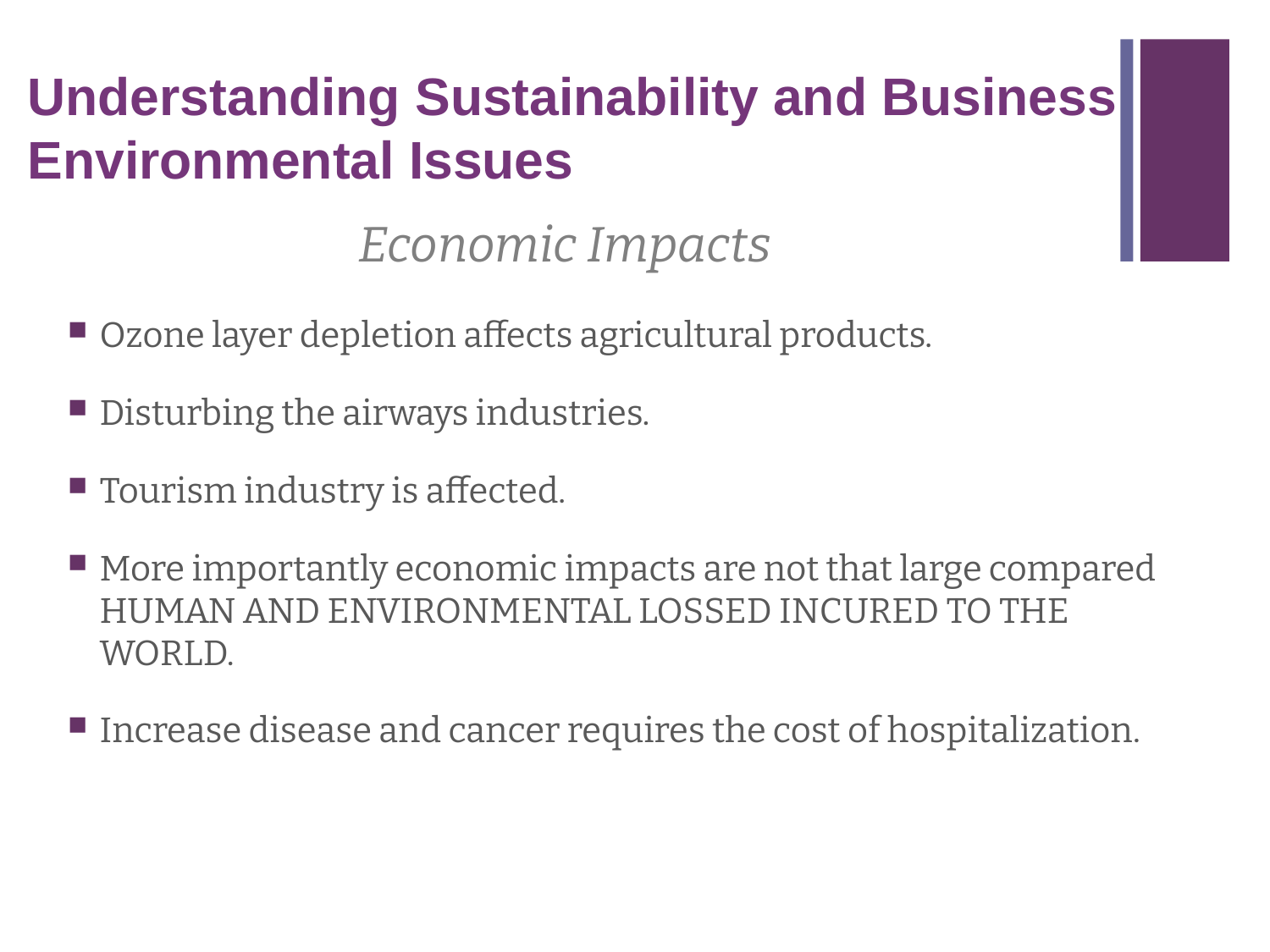

Understanding Sustainability and Business  Environmental Issues
Economic Impacts

Ozone layer depletion affects agricultural products.
Disturbing the airways industries.
Tourism industry is affected.
More importantly economic impacts are not that large compared HUMAN AND ENVIRONMENTAL LOSSED INCURED TO THE WORLD.
Increase disease and cancer requires the cost of hospitalization.